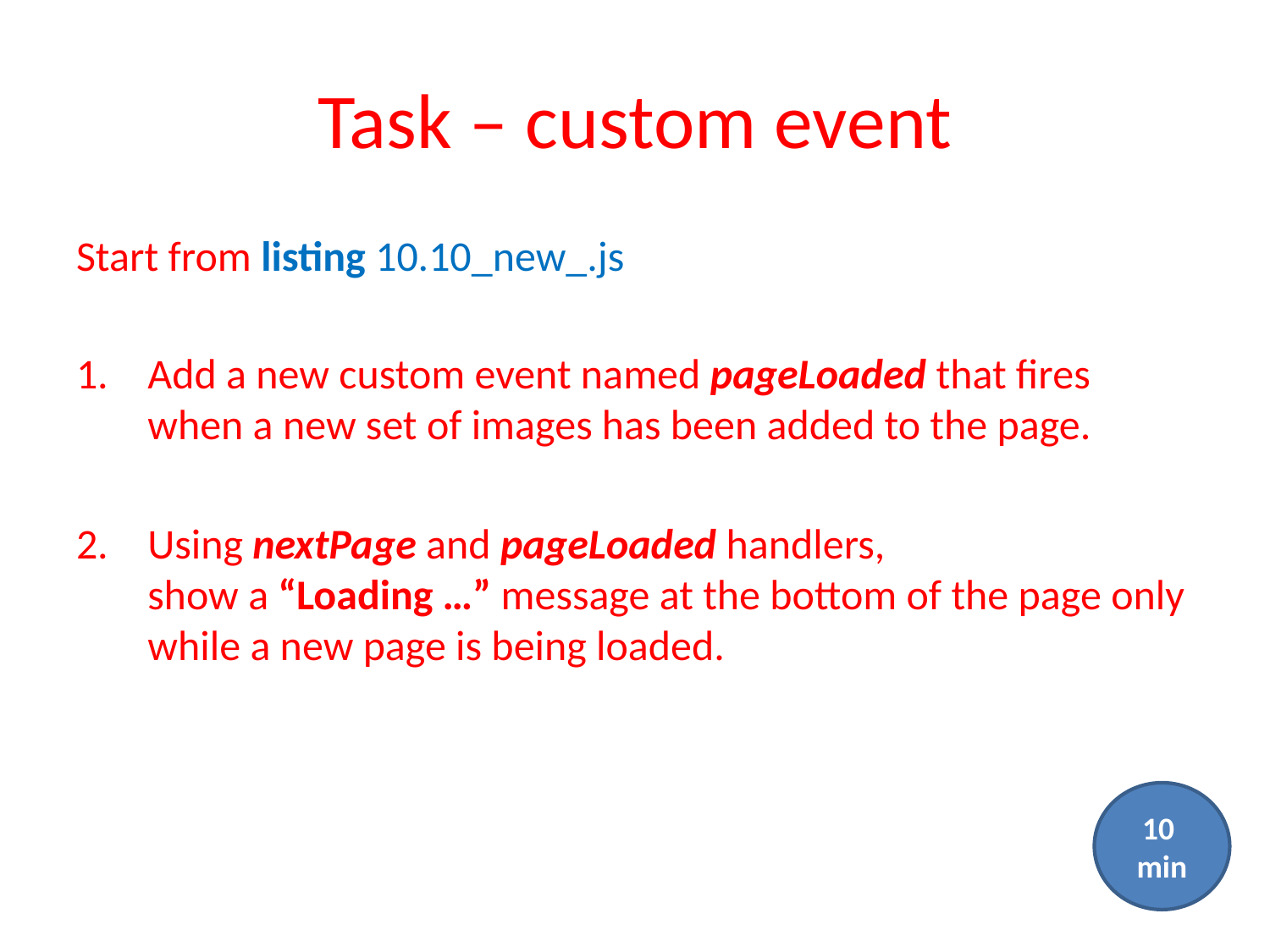

# Task – custom event
Start from listing 10.10_new_.js

Add a new custom event named pageLoaded that fires when a new set of images has been added to the page.

Using nextPage and pageLoaded handlers,
show a “Loading …” message at the bottom of the page only while a new page is being loaded.
10
min